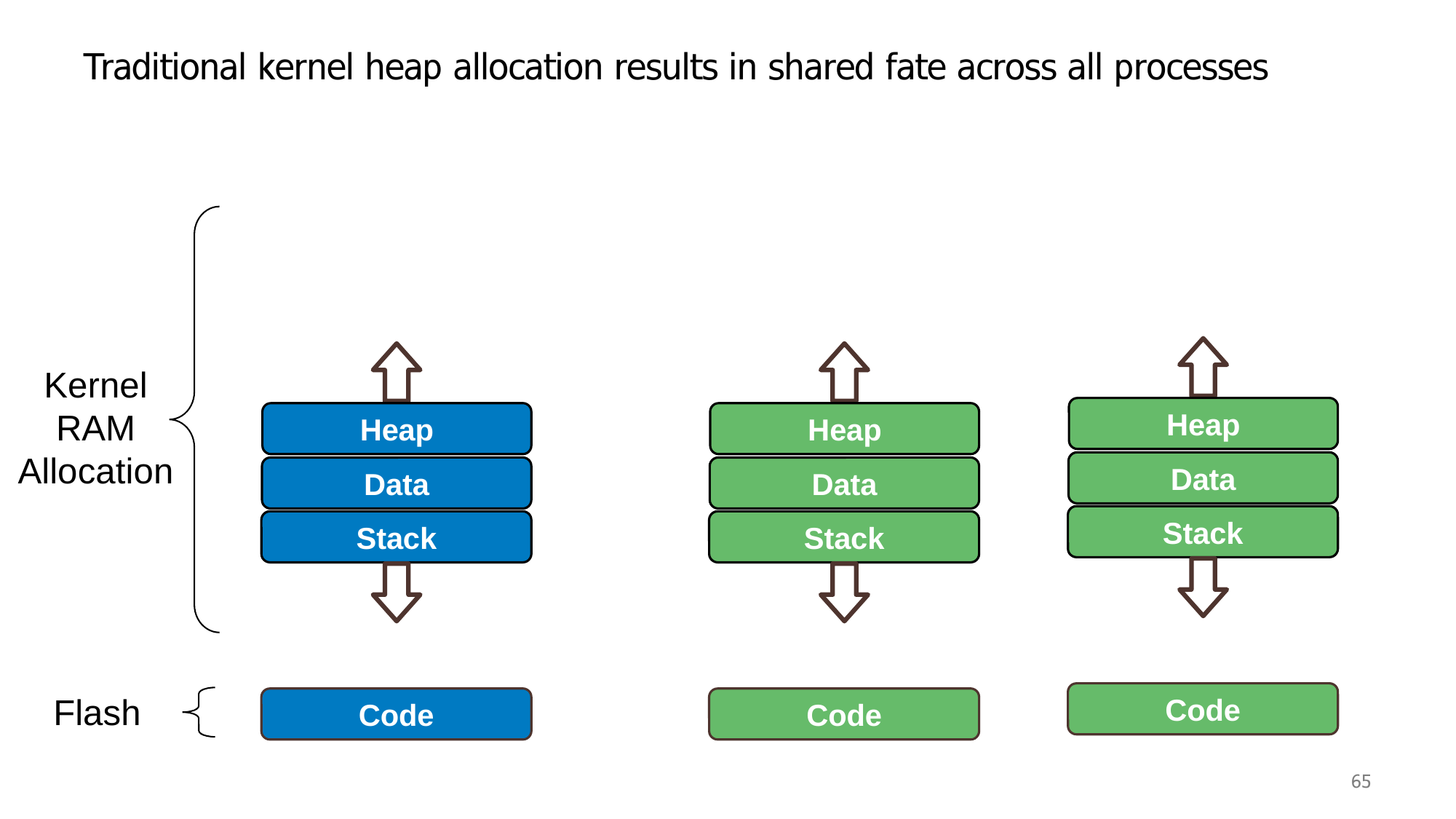

# Traditional kernel heap allocation results in shared fate across all processes

Kernel
RAM
Allocation
Heap
Data
Stack

Flash

Code

Heap
Data
Stack

Code

Heap
Data
Stack

Code
65